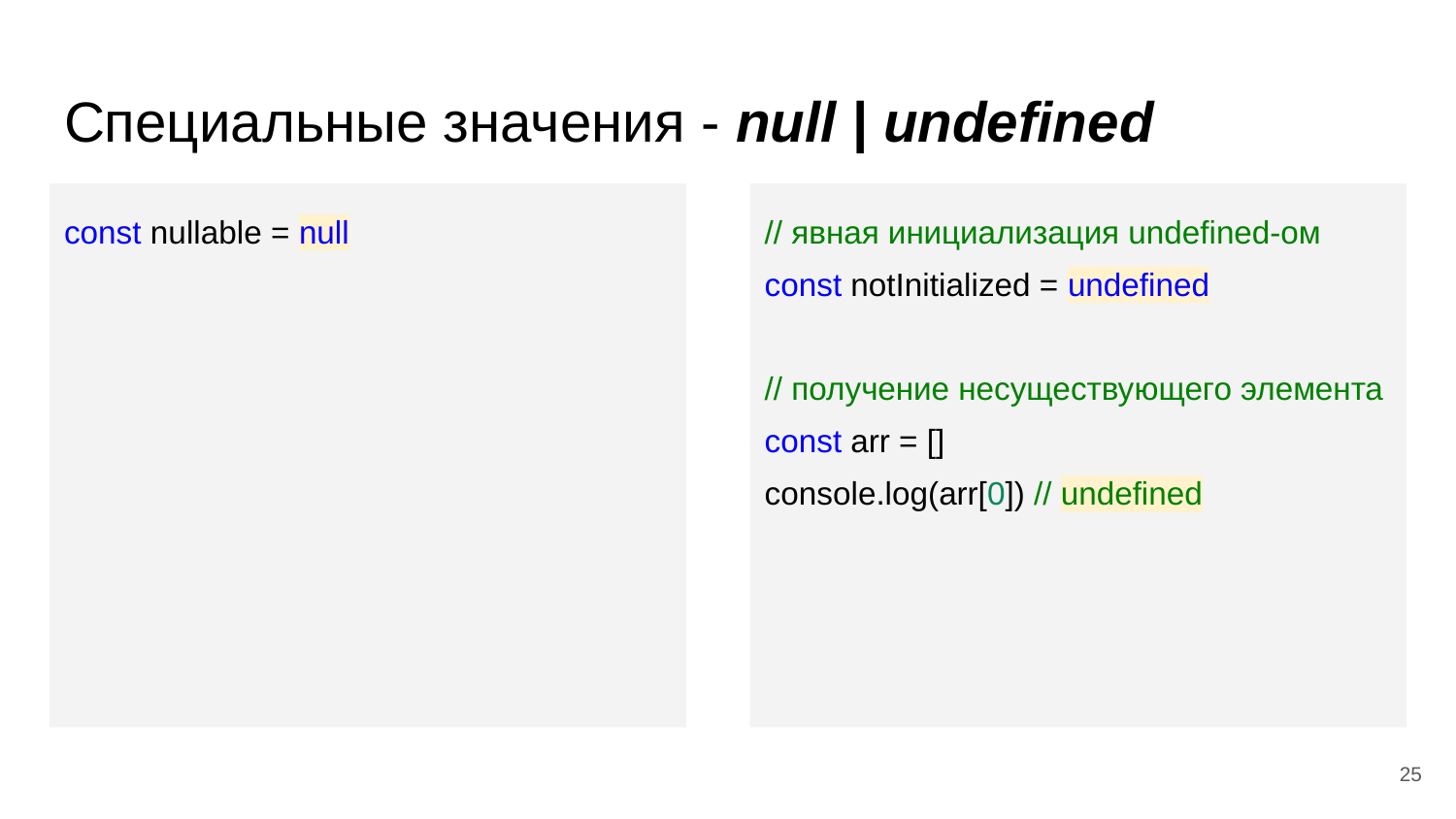

# Специальные значения - null | undefined
const nullable = null

// явная инициализация undefined-ом
const notInitialized = undefined

// получение несуществующего элемента
const arr = []
console.log(arr[0]) // undefined

25